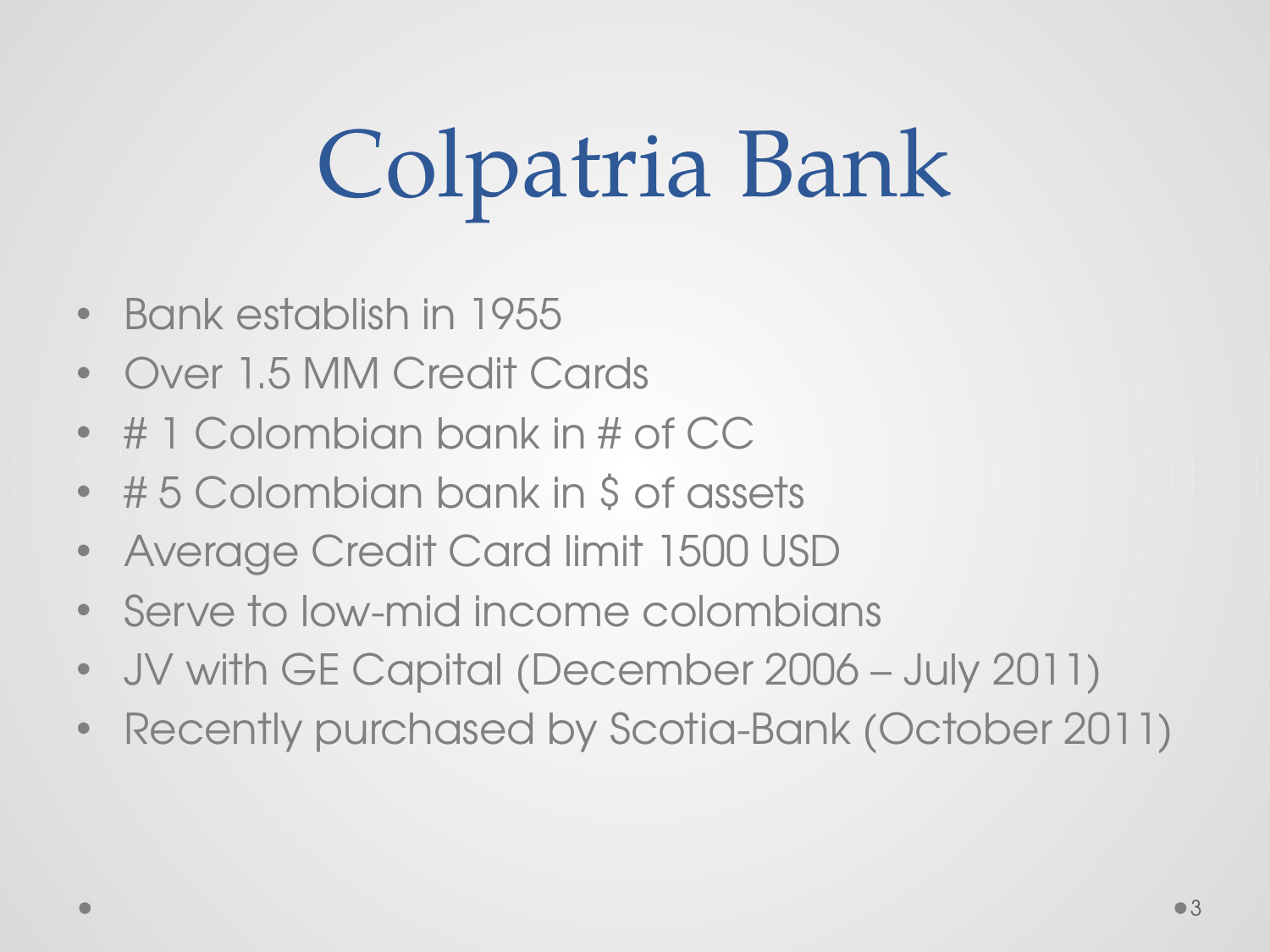

# Colpatria Bank

Bank establish in 1955
Over 1.5 MM Credit Cards
# 1 Colombian bank in # of CC
# 5 Colombian bank in $ of assets
Average Credit Card limit 1500 USD
Serve to low-mid income colombians
JV with GE Capital (December 2006 – July 2011)
Recently purchased by Scotia-Bank (October 2011)
3